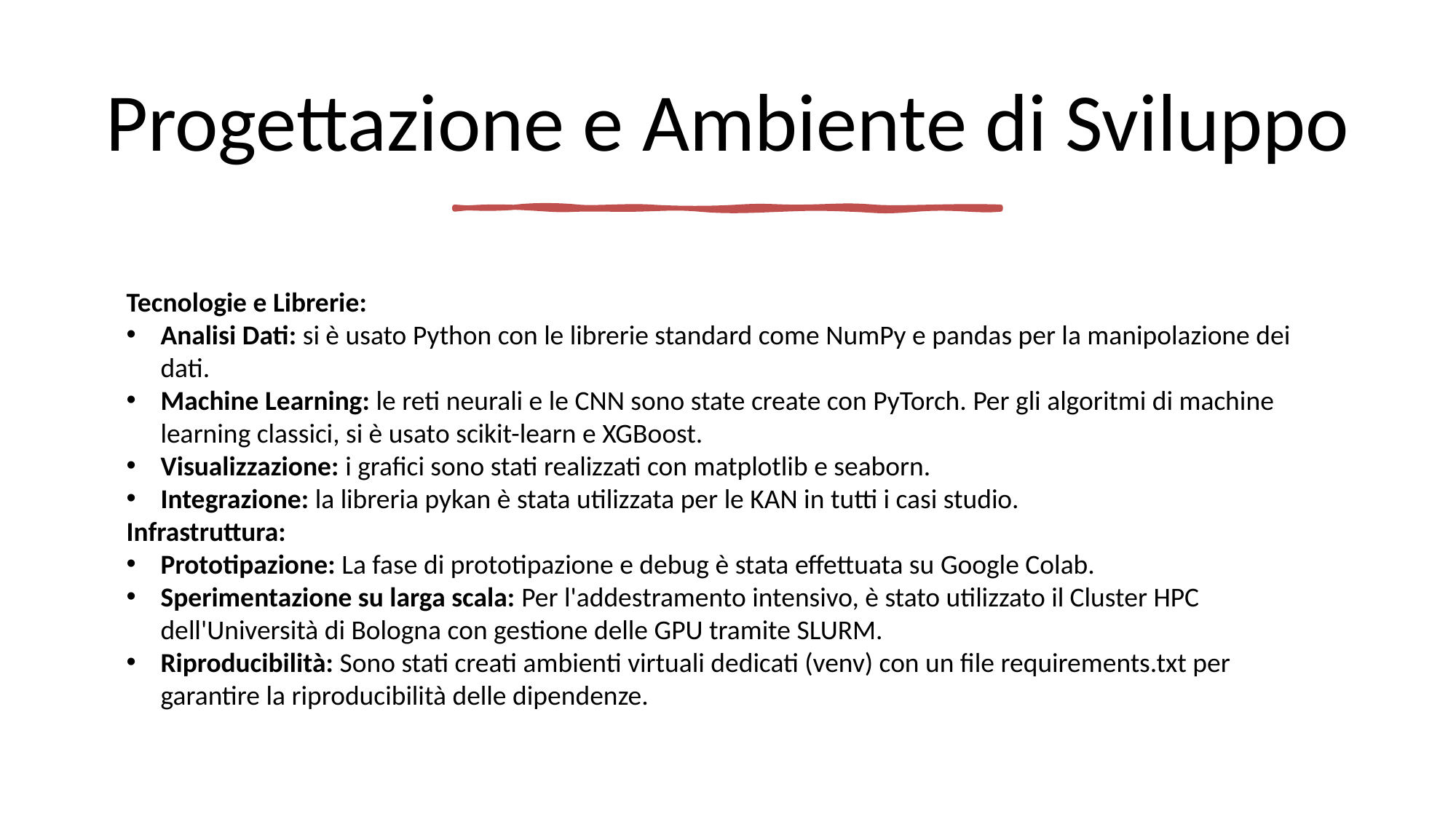

# Progettazione e Ambiente di Sviluppo

Tecnologie e Librerie:
Analisi Dati: si è usato Python con le librerie standard come NumPy e pandas per la manipolazione dei dati.
Machine Learning: le reti neurali e le CNN sono state create con PyTorch. Per gli algoritmi di machine learning classici, si è usato scikit-learn e XGBoost.
Visualizzazione: i grafici sono stati realizzati con matplotlib e seaborn.
Integrazione: la libreria pykan è stata utilizzata per le KAN in tutti i casi studio.
Infrastruttura:
Prototipazione: La fase di prototipazione e debug è stata effettuata su Google Colab.
Sperimentazione su larga scala: Per l'addestramento intensivo, è stato utilizzato il Cluster HPC dell'Università di Bologna con gestione delle GPU tramite SLURM.
Riproducibilità: Sono stati creati ambienti virtuali dedicati (venv) con un file requirements.txt per garantire la riproducibilità delle dipendenze.